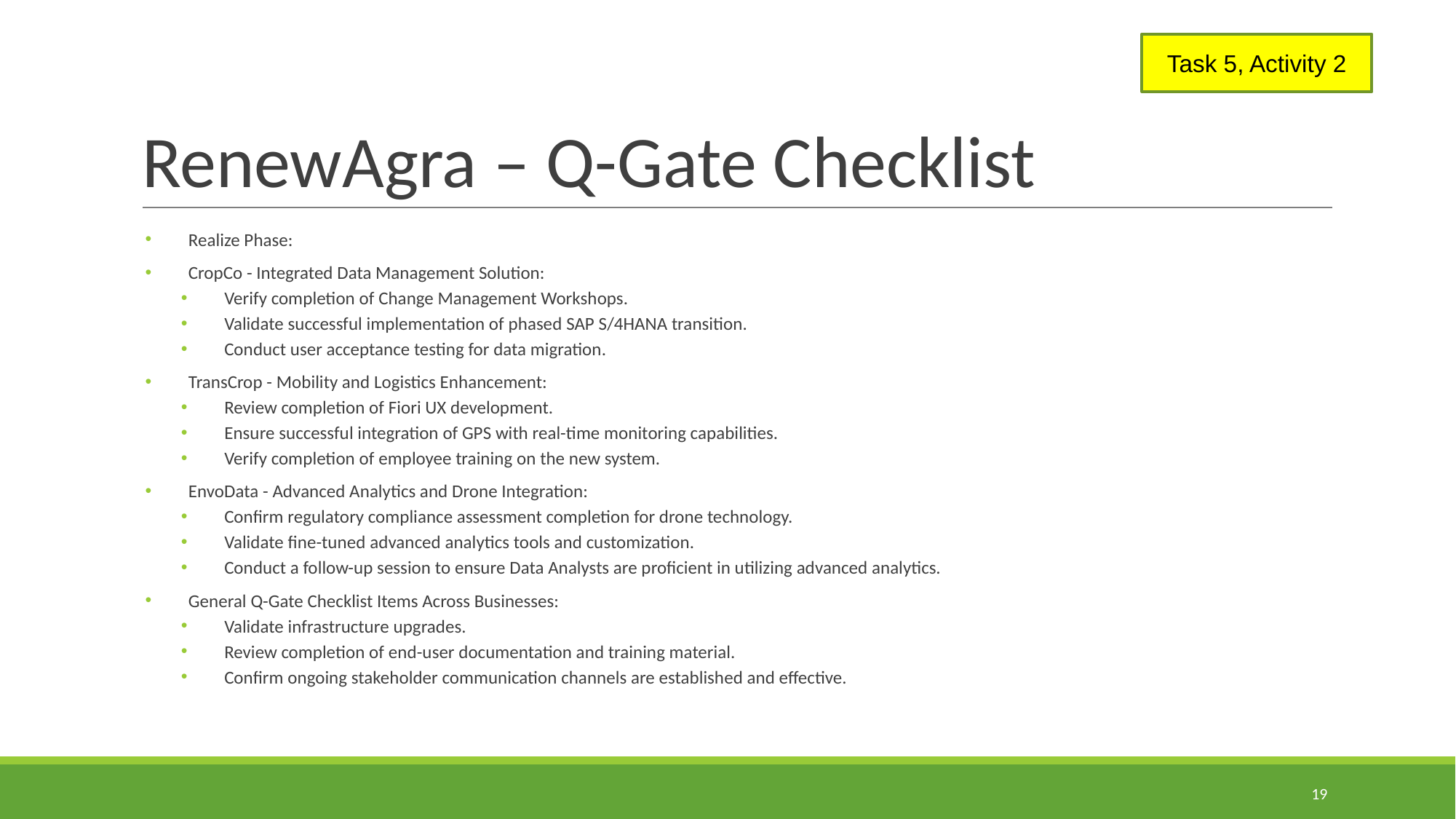

# RenewAgra – Q-Gate Checklist
Task 5, Activity 2
Realize Phase:
CropCo - Integrated Data Management Solution:
Verify completion of Change Management Workshops.
Validate successful implementation of phased SAP S/4HANA transition.
Conduct user acceptance testing for data migration.
TransCrop - Mobility and Logistics Enhancement:
Review completion of Fiori UX development.
Ensure successful integration of GPS with real-time monitoring capabilities.
Verify completion of employee training on the new system.
EnvoData - Advanced Analytics and Drone Integration:
Confirm regulatory compliance assessment completion for drone technology.
Validate fine-tuned advanced analytics tools and customization.
Conduct a follow-up session to ensure Data Analysts are proficient in utilizing advanced analytics.
General Q-Gate Checklist Items Across Businesses:
Validate infrastructure upgrades.
Review completion of end-user documentation and training material.
Confirm ongoing stakeholder communication channels are established and effective.

19